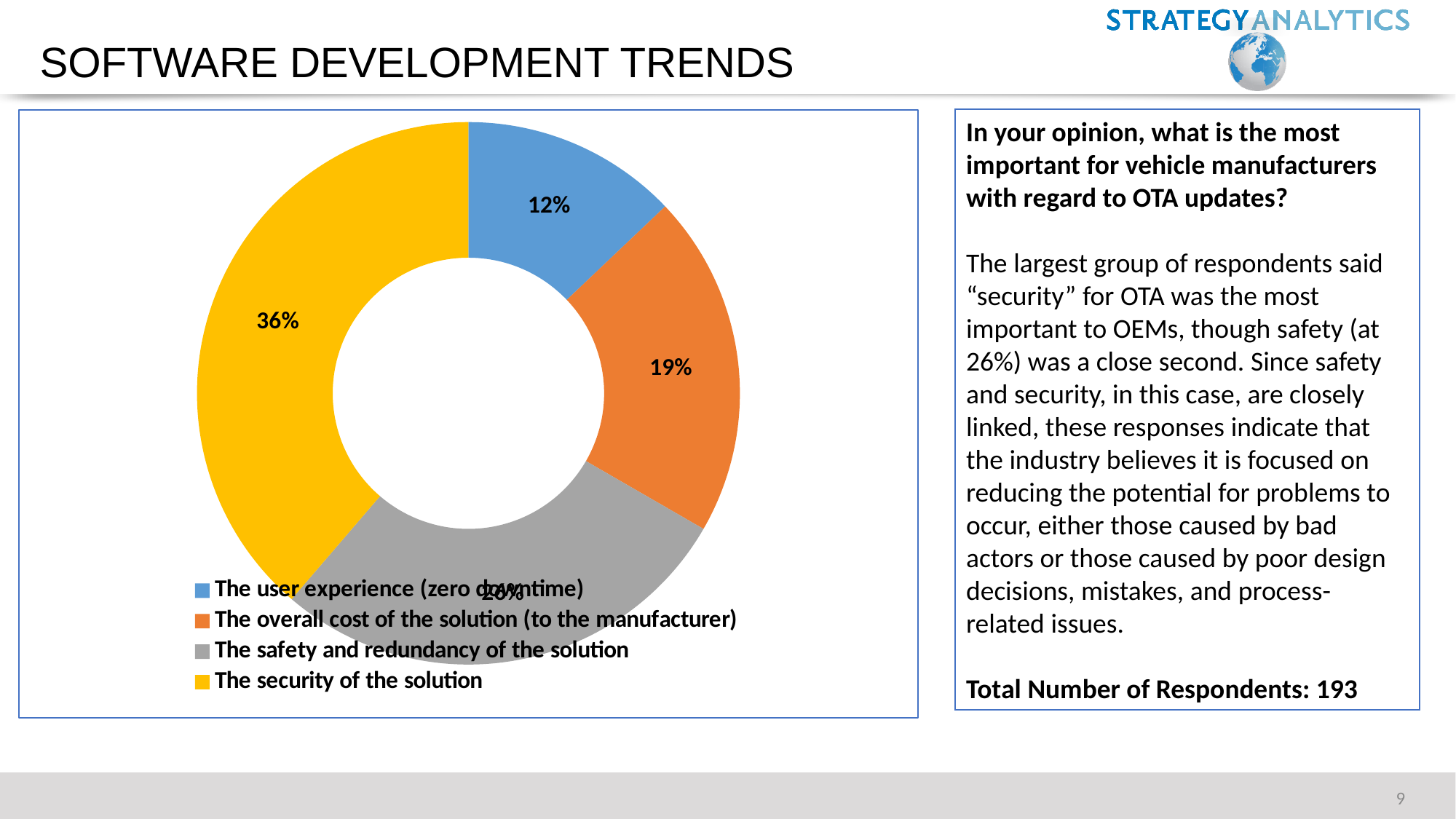

# Software development trends
In your opinion, what is the most important for vehicle manufacturers with regard to OTA updates?

The largest group of respondents said “security” for OTA was the most important to OEMs, though safety (at 26%) was a close second. Since safety and security, in this case, are closely linked, these responses indicate that the industry believes it is focused on reducing the potential for problems to occur, either those caused by bad actors or those caused by poor design decisions, mistakes, and process-related issues.

Total Number of Respondents: 193

### Chart

| Category | Sales |
|---|---|
| The user experience (zero downtime) | 0.12 |
| The overall cost of the solution (to the manufacturer) | 0.19 |
| The safety and redundancy of the solution | 0.26 |
| The security of the solution | 0.36 |
9